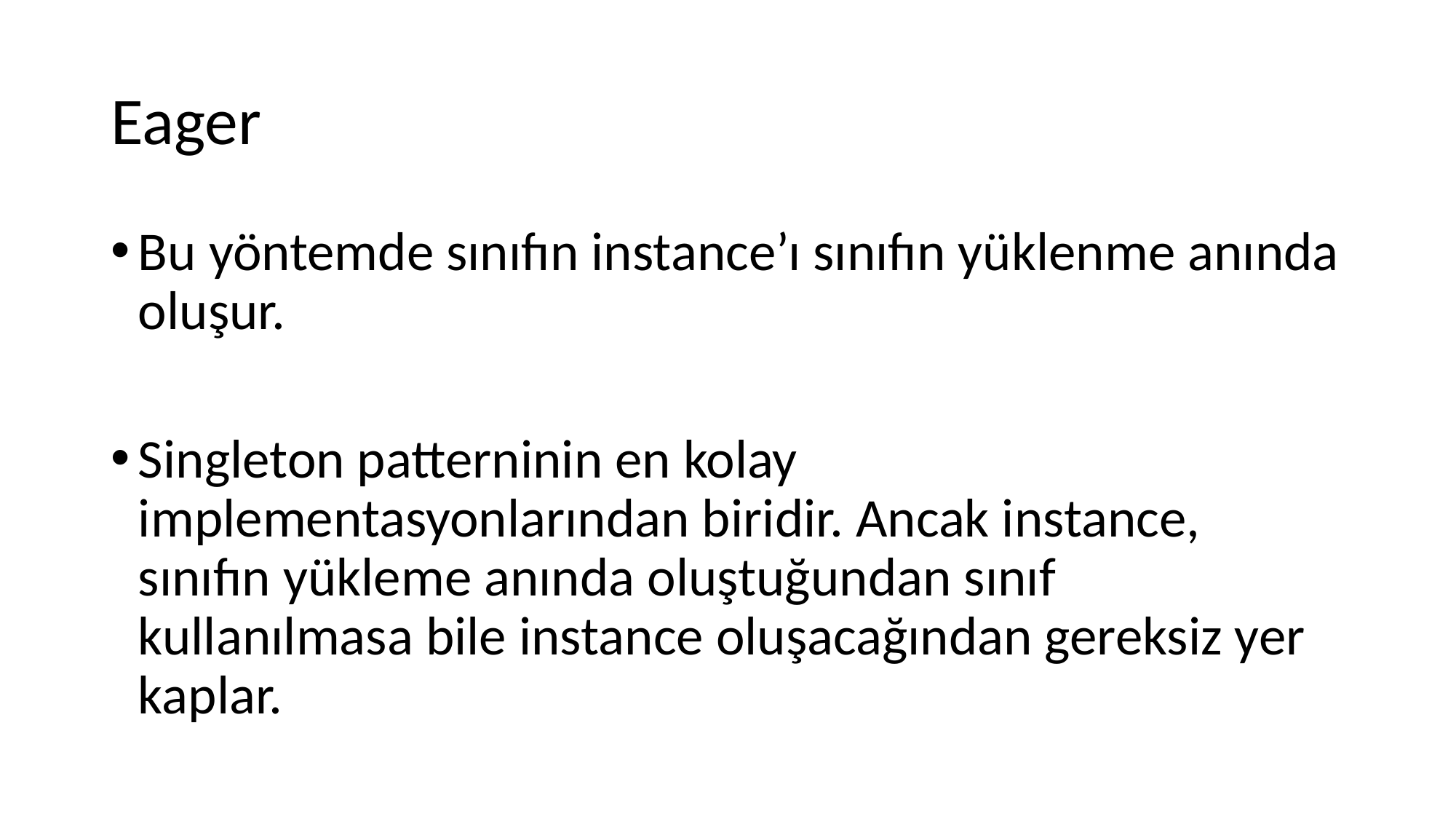

# Eager
Bu yöntemde sınıfın instance’ı sınıfın yüklenme anında oluşur.

Singleton patterninin en kolay implementasyonlarından biridir. Ancak instance, sınıfın yükleme anında oluştuğundan sınıf kullanılmasa bile instance oluşacağından gereksiz yer kaplar.